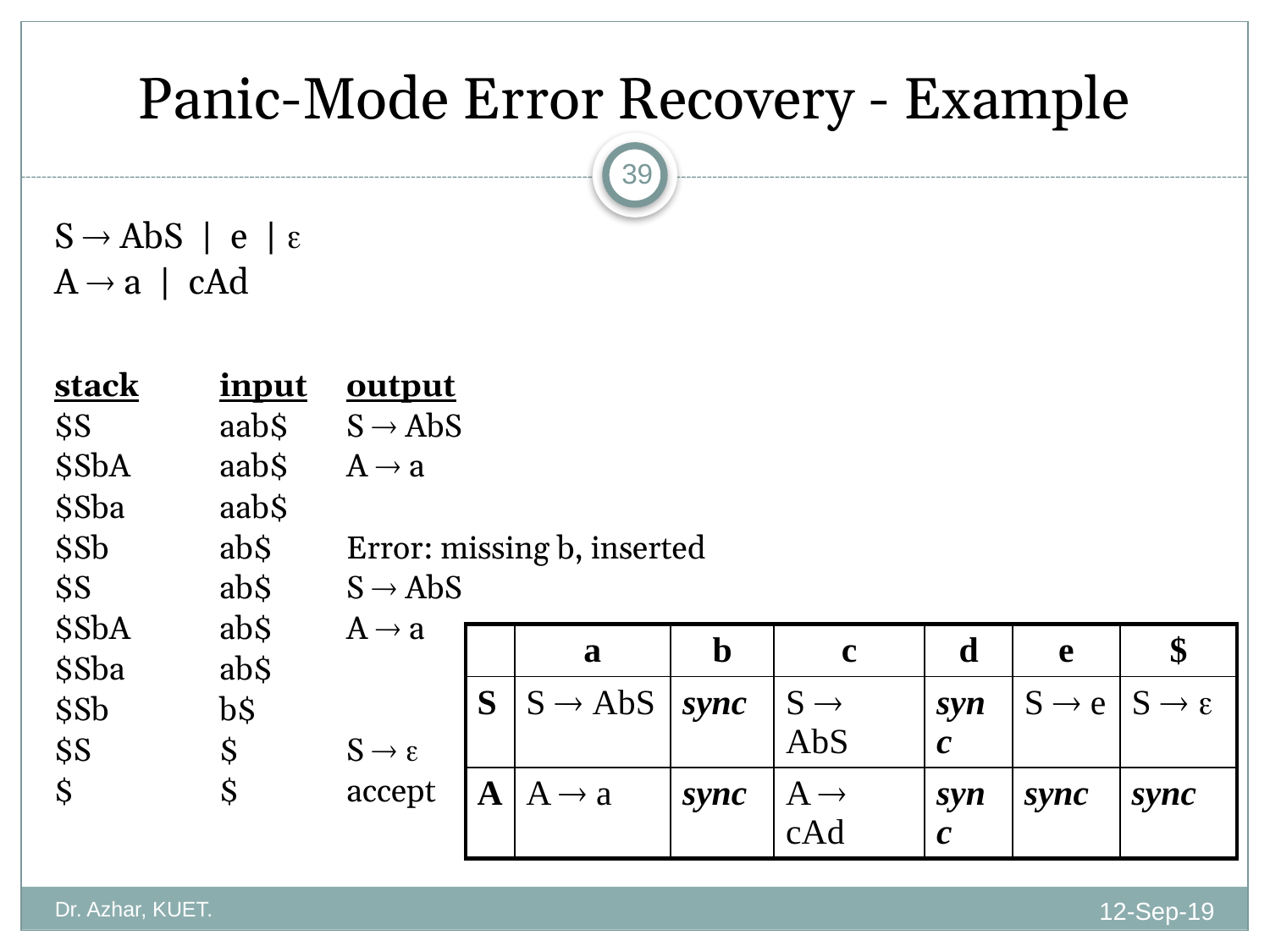

# Panic-Mode Error Recovery - Example
39
S → AbS  |  e  | ε
A → a  |  cAd

stack	input	output
$S		aab$	S → AbS
$SbA	aab$	A → a
$Sba	aab$
$Sb	ab$	Error: missing b, inserted
$S		ab$	S → AbS
$SbA	ab$	A → a
$Sba	ab$
$Sb	b$
$S		$	S → ε
$		$	accept
|  | a | b | c | d | e | $ |
| --- | --- | --- | --- | --- | --- | --- |
| S | S → AbS | sync | S → AbS | sync | S → e | S → ε |
| A | A → a | sync | A → cAd | sync | sync | sync |
12-Sep-19
Dr. Azhar, KUET.